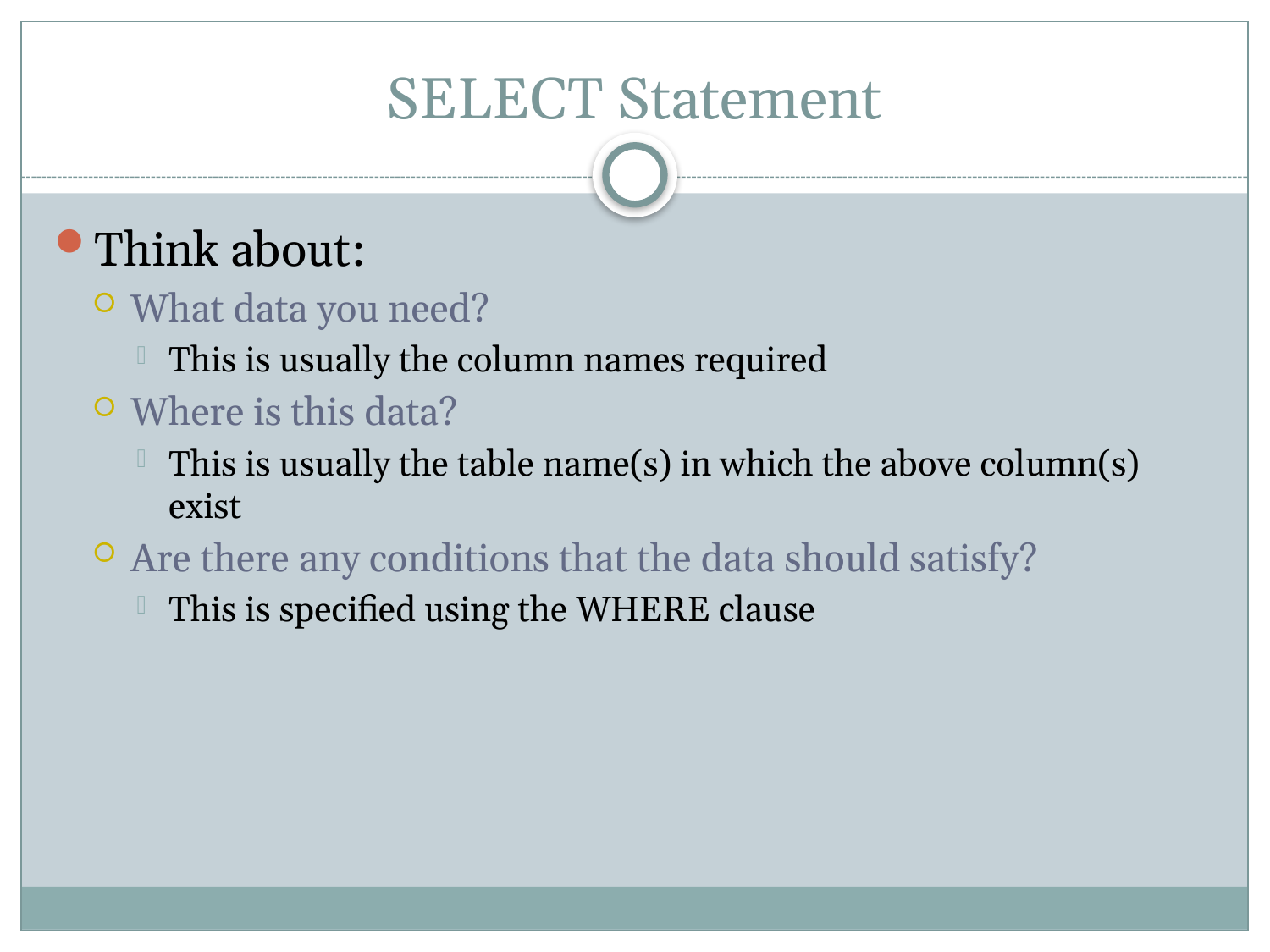

# SELECT Statement
Think about:
What data you need?
This is usually the column names required
Where is this data?
This is usually the table name(s) in which the above column(s) exist
Are there any conditions that the data should satisfy?
This is specified using the WHERE clause